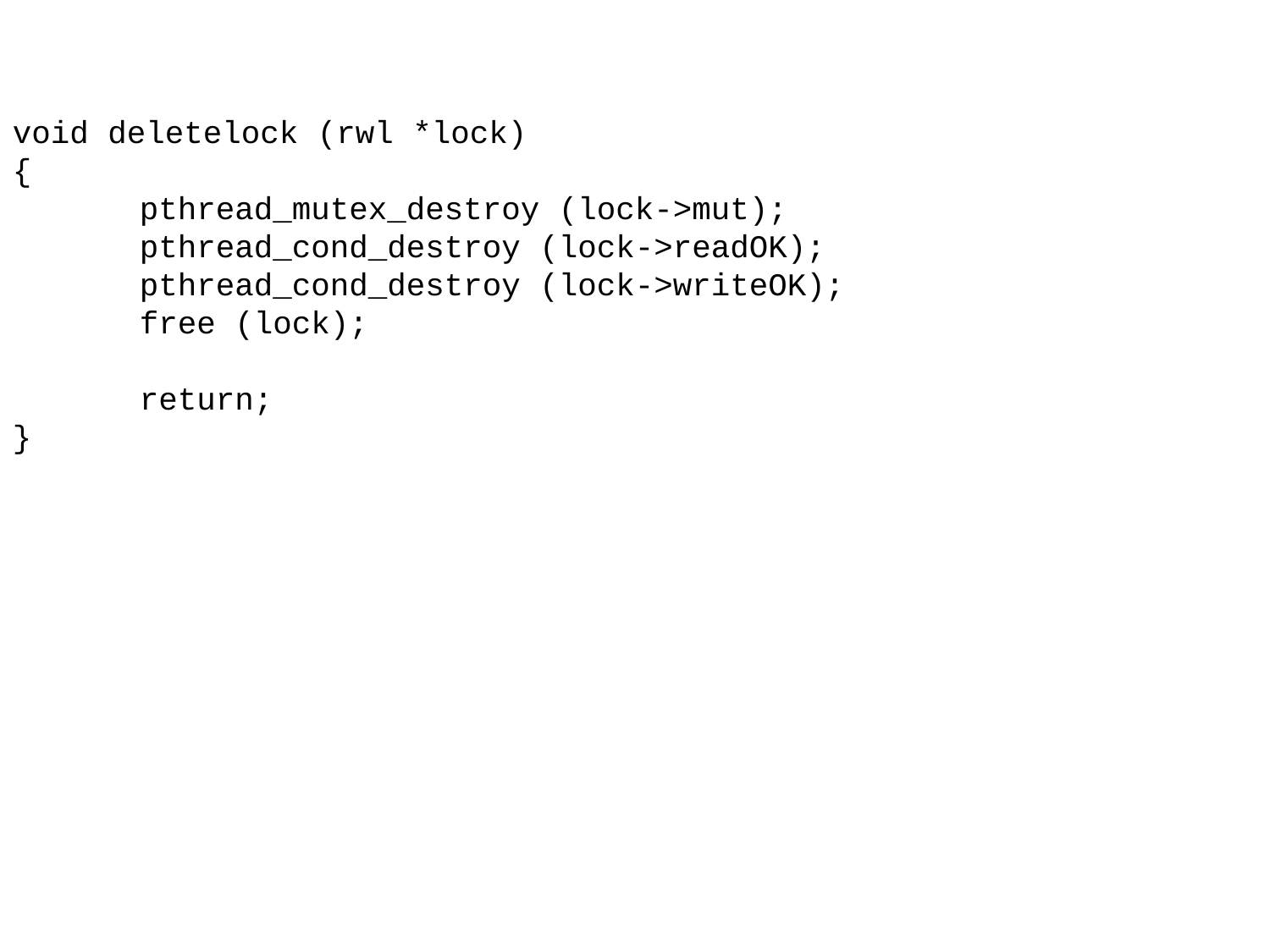

void deletelock (rwl *lock)
{
	pthread_mutex_destroy (lock->mut);
	pthread_cond_destroy (lock->readOK);
	pthread_cond_destroy (lock->writeOK);
	free (lock);
	return;
}